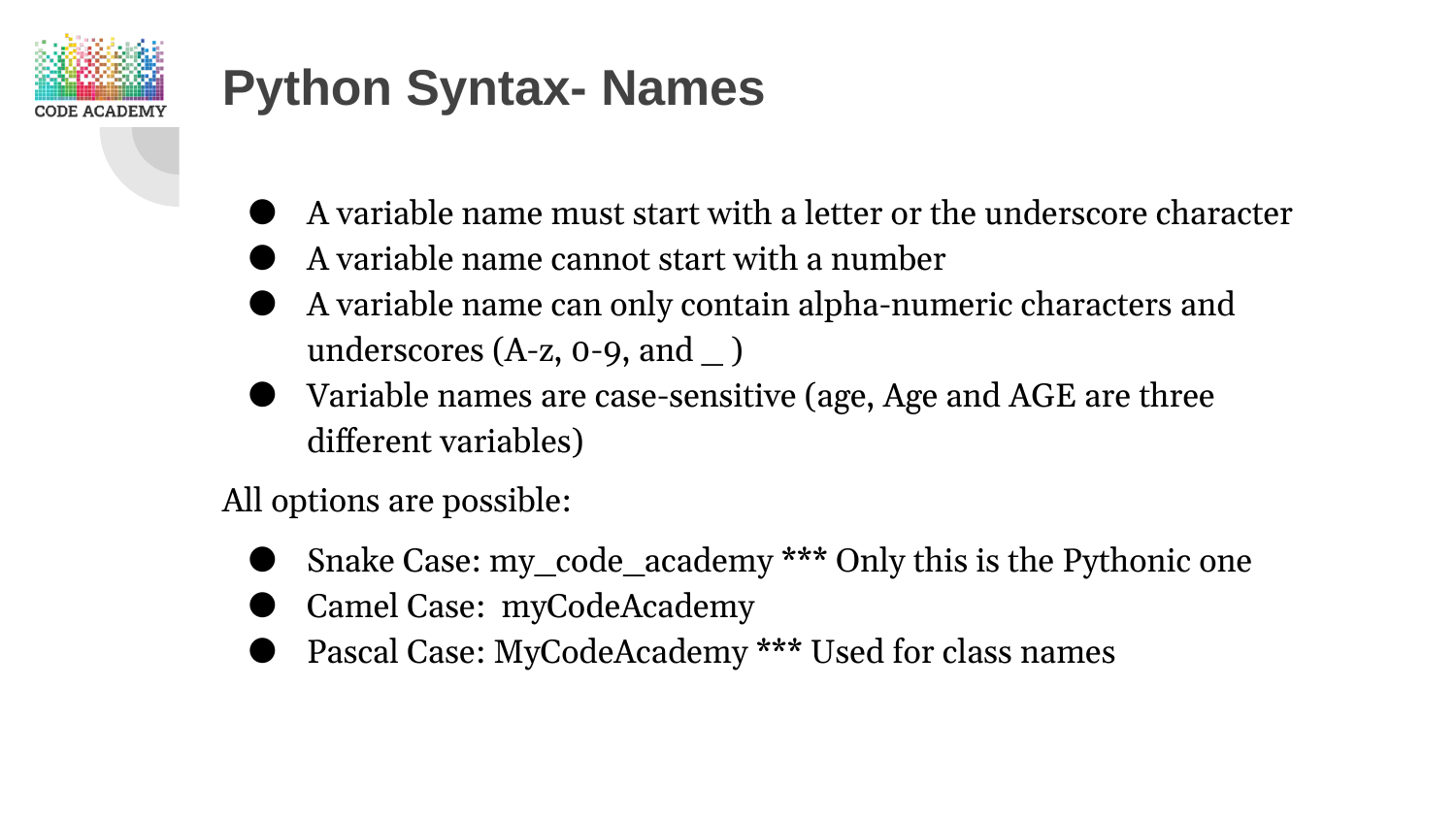

# Python Syntax- Names
A variable name must start with a letter or the underscore character
A variable name cannot start with a number
A variable name can only contain alpha-numeric characters and underscores (A-z, 0-9, and _ )
Variable names are case-sensitive (age, Age and AGE are three different variables)
All options are possible:
Snake Case: my_code_academy *** Only this is the Pythonic one
Camel Case:  myCodeAcademy
Pascal Case: MyCodeAcademy *** Used for class names